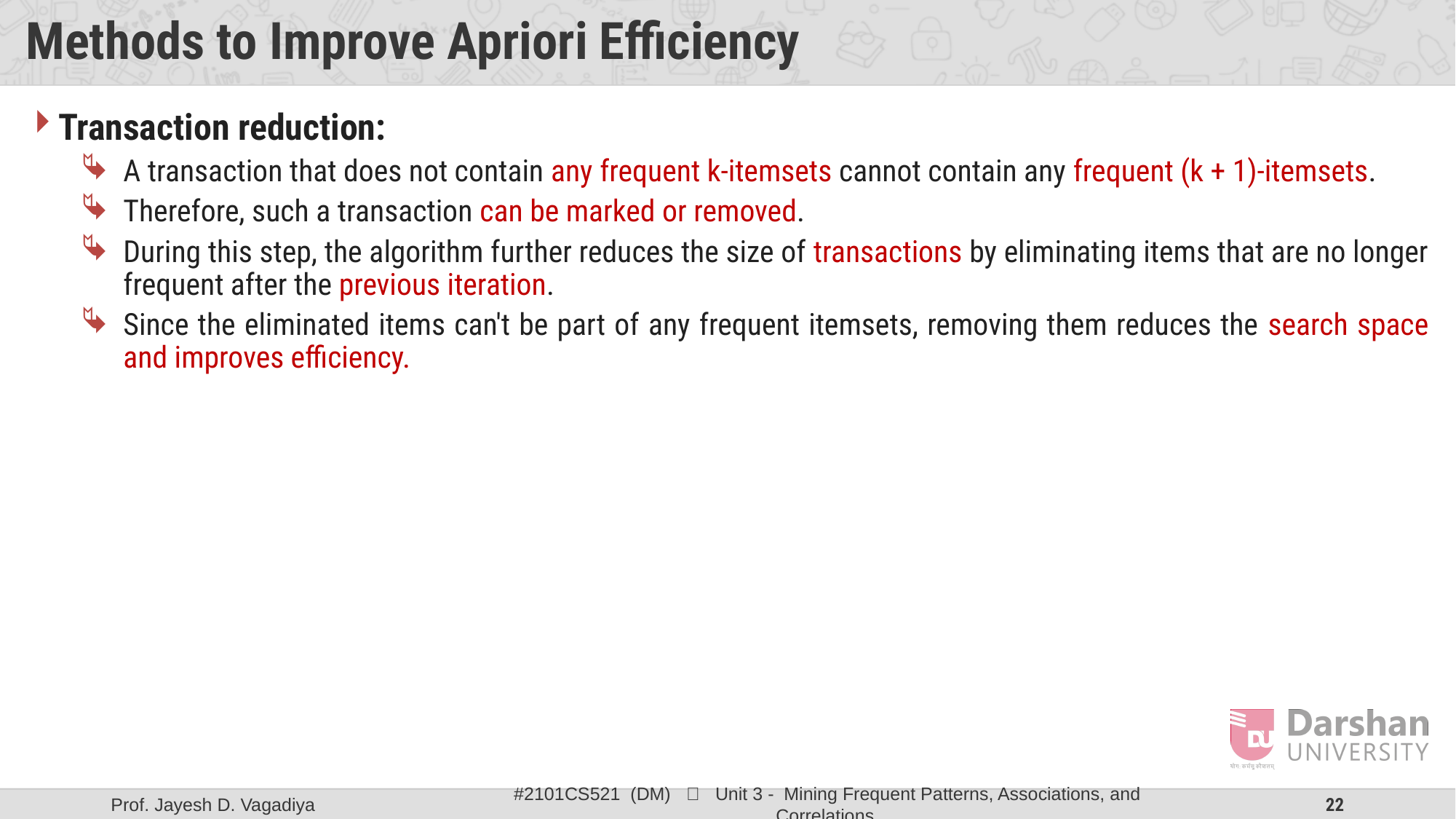

# Methods to Improve Apriori Efficiency
Transaction reduction:
A transaction that does not contain any frequent k-itemsets cannot contain any frequent (k + 1)-itemsets.
Therefore, such a transaction can be marked or removed.
During this step, the algorithm further reduces the size of transactions by eliminating items that are no longer frequent after the previous iteration.
Since the eliminated items can't be part of any frequent itemsets, removing them reduces the search space and improves efficiency.